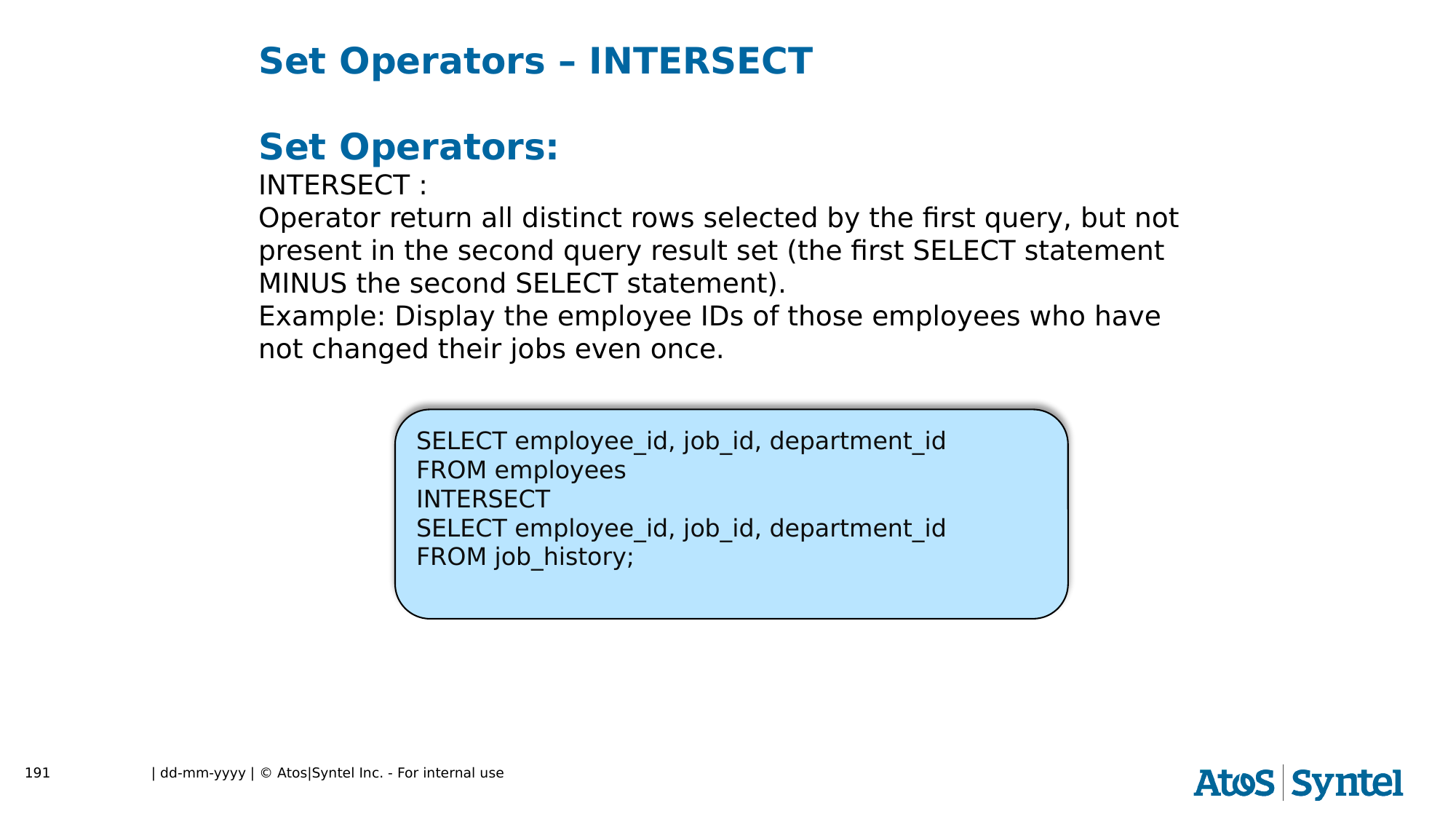

# Set Operators – INTERSECT
Set Operators:
INTERSECT :
Operator return all distinct rows selected by the first query, but not present in the second query result set (the first SELECT statement MINUS the second SELECT statement).
Example: Display the employee IDs of those employees who have not changed their jobs even once.

SELECT employee_id, job_id, department_id
FROM employees
INTERSECT
SELECT employee_id, job_id, department_id
FROM job_history;